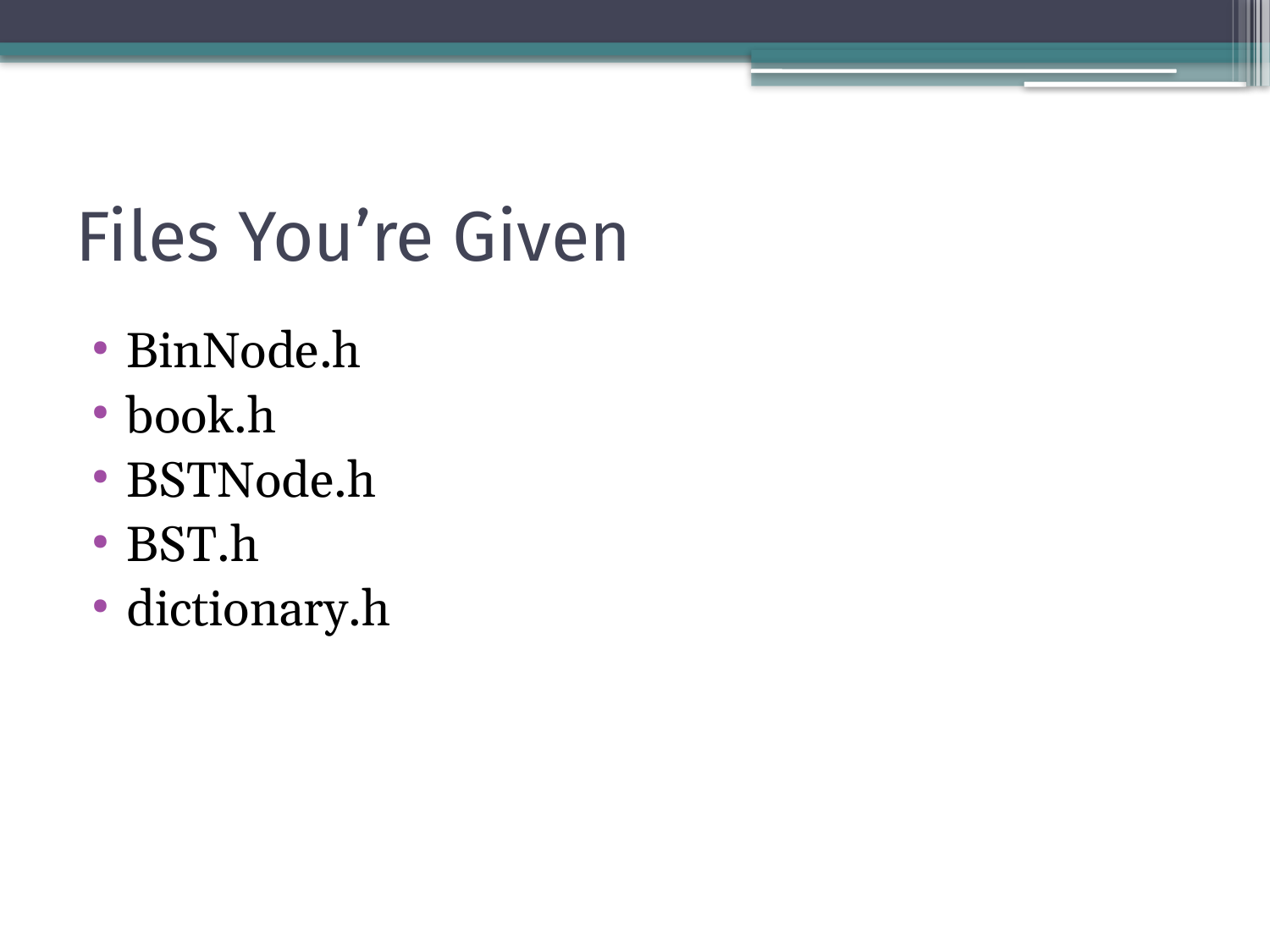

# Files You’re Given
BinNode.h
book.h
BSTNode.h
BST.h
dictionary.h